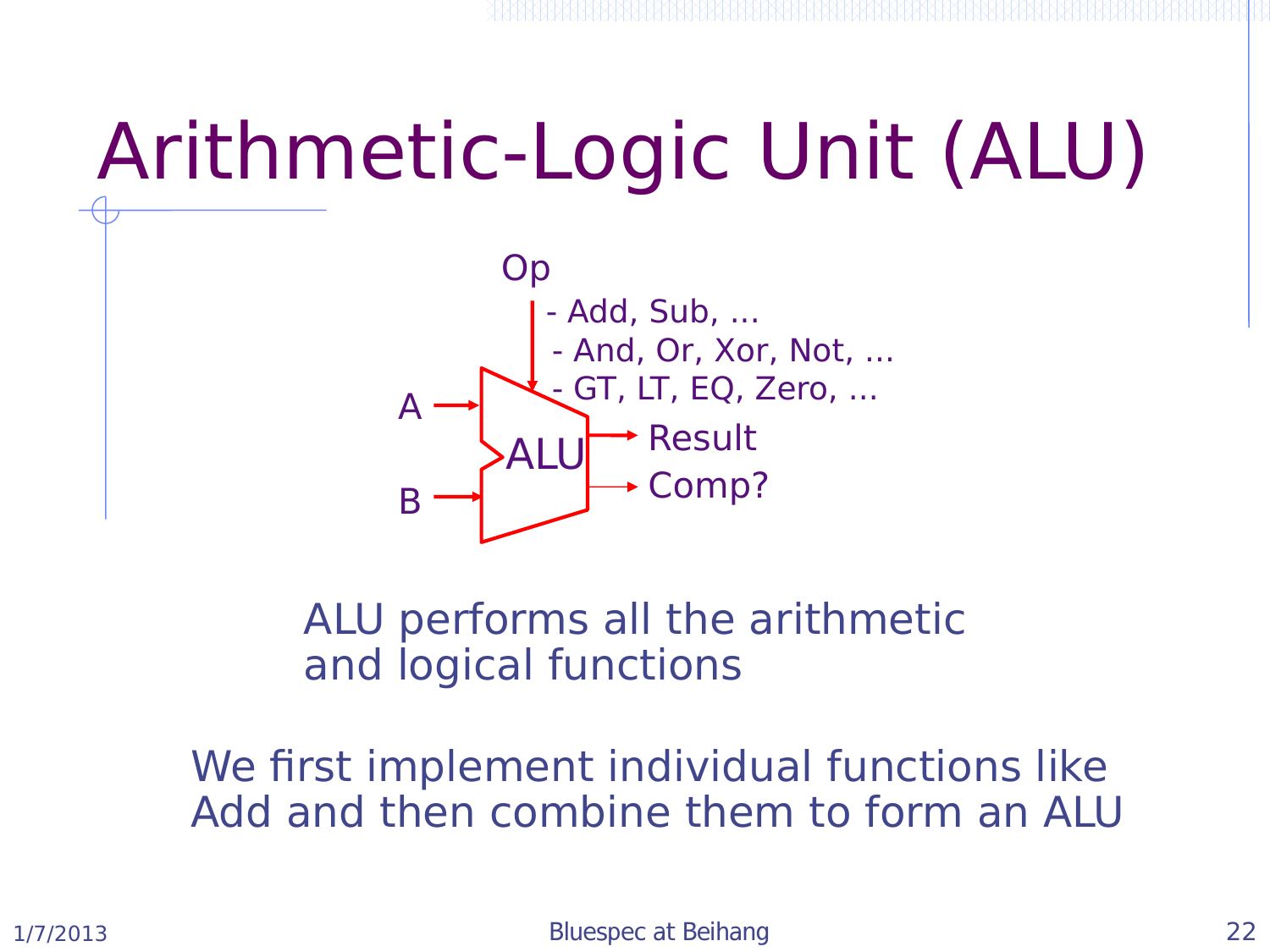

# Arithmetic-Logic Unit (ALU)
Op
    - Add, Sub, ...
     - And, Or, Xor, Not, ...
     - GT, LT, EQ, Zero, ...

A

Result
ALU

Comp?
B

ALU performs all the arithmetic and logical functions
We first implement individual functions like Add and then combine them to form an ALU
1/7/2013
Bluespec at Beihang
22